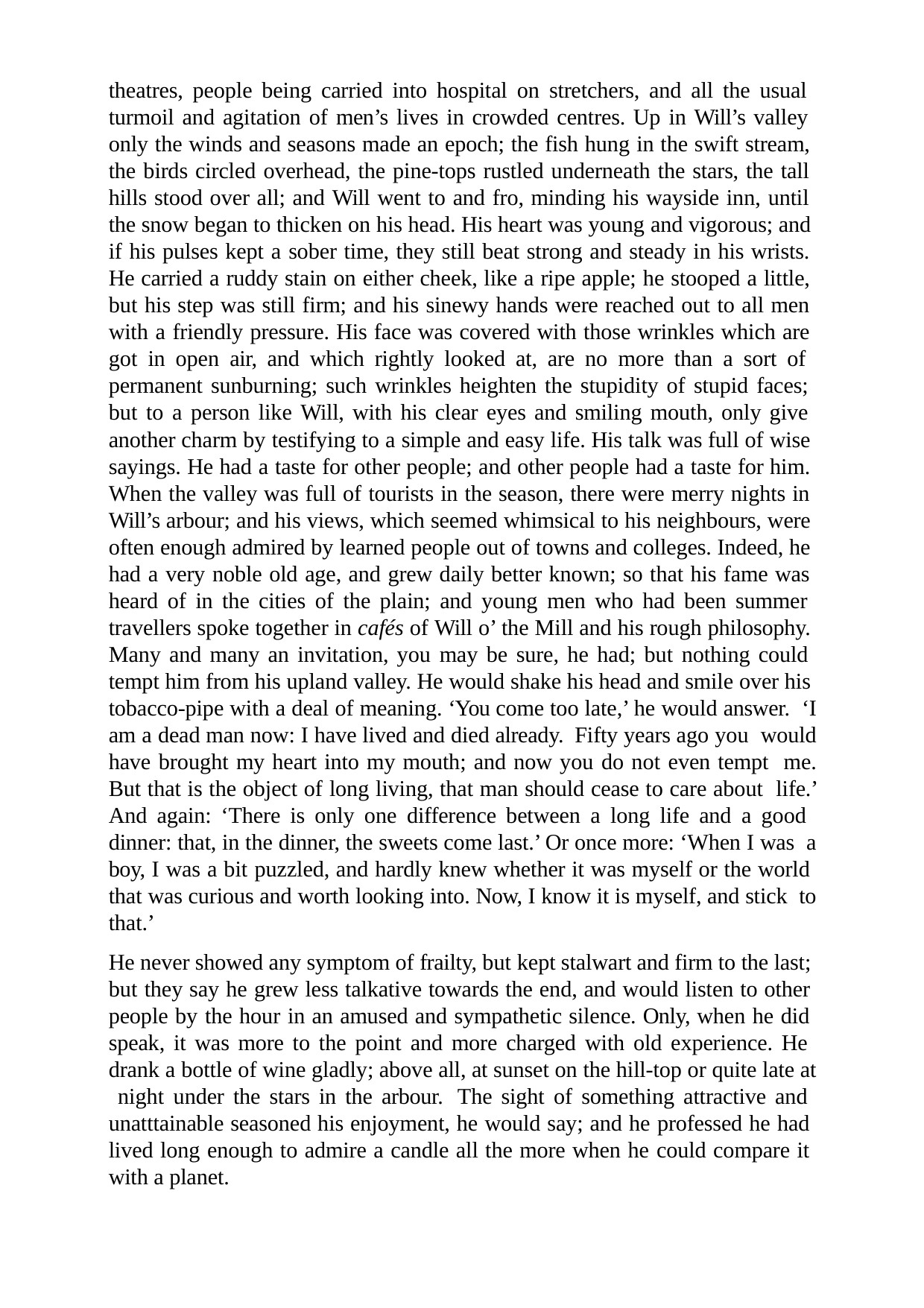

theatres, people being carried into hospital on stretchers, and all the usual  turmoil and agitation of men’s lives in crowded centres. Up in Will’s valley  only the winds and seasons made an epoch; the fish hung in the swift stream,  the birds circled overhead, the pine-tops rustled underneath the stars, the tall  hills stood over all; and Will went to and fro, minding his wayside inn, until  the snow began to thicken on his head. His heart was young and vigorous; and  if his pulses kept a sober time, they still beat strong and steady in his wrists.  He carried a ruddy stain on either cheek, like a ripe apple; he stooped a little,  but his step was still firm; and his sinewy hands were reached out to all men  with a friendly pressure. His face was covered with those wrinkles which are  got in open air, and which rightly looked at, are no more than a sort of  permanent sunburning; such wrinkles heighten the stupidity of stupid faces;  but to a person like Will, with his clear eyes and smiling mouth, only give  another charm by testifying to a simple and easy life. His talk was full of wise  sayings. He had a taste for other people; and other people had a taste for him.  When the valley was full of tourists in the season, there were merry nights in  Will’s arbour; and his views, which seemed whimsical to his neighbours, were  often enough admired by learned people out of towns and colleges. Indeed, he  had a very noble old age, and grew daily better known; so that his fame was  heard of in the cities of the plain; and young men who had been summer  travellers spoke together in cafés of Will o’ the Mill and his rough philosophy.  Many and many an invitation, you may be sure, he had; but nothing could  tempt him from his upland valley. He would shake his head and smile over his  tobacco-pipe with a deal of meaning. ‘You come too late,’ he would answer.  ‘I am a dead man now: I have lived and died already. Fifty years ago you  would have brought my heart into my mouth; and now you do not even tempt  me. But that is the object of long living, that man should cease to care about  life.’ And again: ‘There is only one difference between a long life and a good  dinner: that, in the dinner, the sweets come last.’ Or once more: ‘When I was  a boy, I was a bit puzzled, and hardly knew whether it was myself or the world  that was curious and worth looking into. Now, I know it is myself, and stick  to that.’
He never showed any symptom of frailty, but kept stalwart and firm to the last;  but they say he grew less talkative towards the end, and would listen to other  people by the hour in an amused and sympathetic silence. Only, when he did  speak, it was more to the point and more charged with old experience. He  drank a bottle of wine gladly; above all, at sunset on the hill-top or quite late at  night under the stars in the arbour. The sight of something attractive and  unatttainable seasoned his enjoyment, he would say; and he professed he had  lived long enough to admire a candle all the more when he could compare it  with a planet.